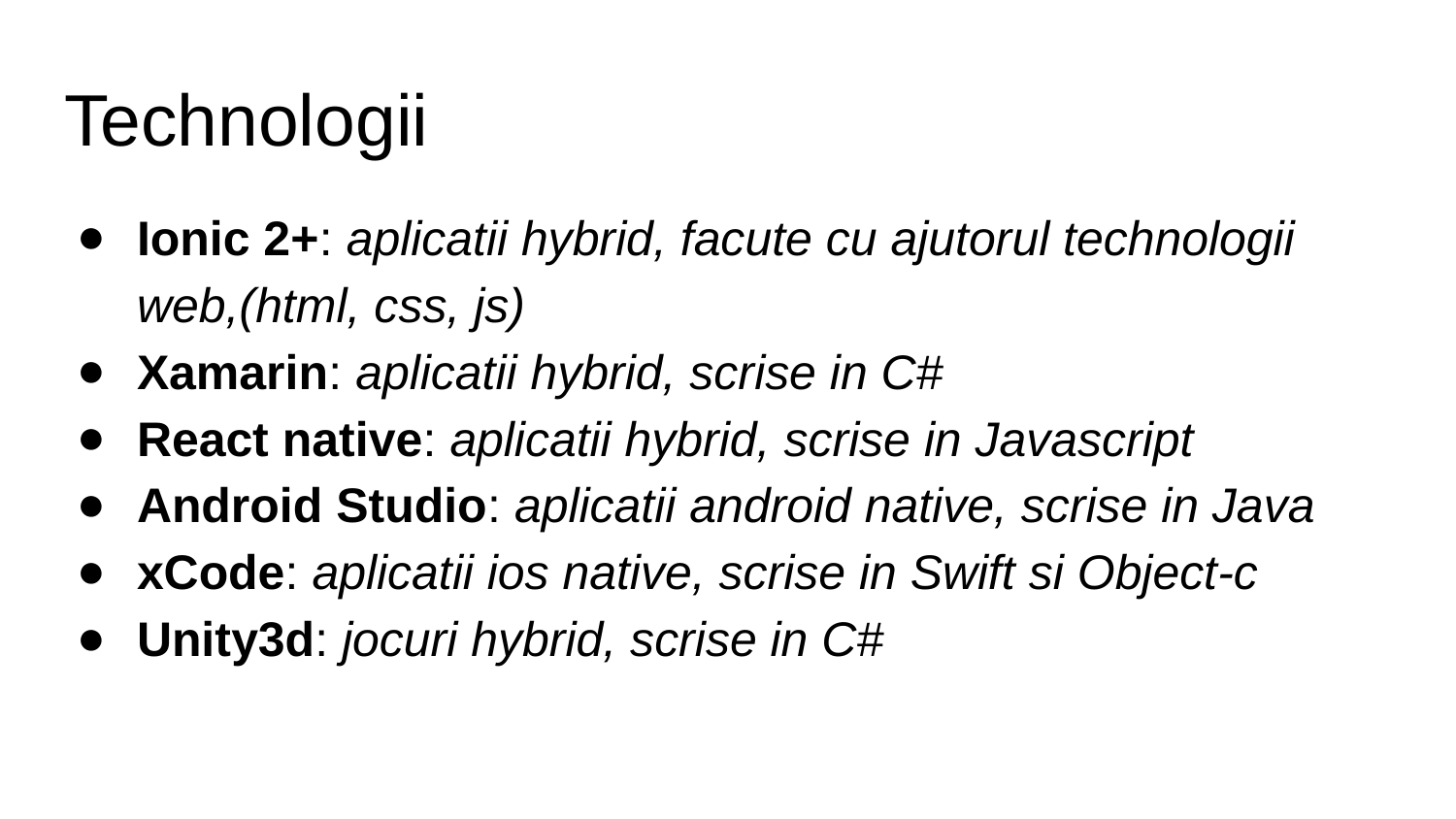

# Technologii
Ionic 2+: aplicatii hybrid, facute cu ajutorul technologii web,(html, css, js)
Xamarin: aplicatii hybrid, scrise in C#
React native: aplicatii hybrid, scrise in Javascript
Android Studio: aplicatii android native, scrise in Java
xCode: aplicatii ios native, scrise in Swift si Object-c
Unity3d: jocuri hybrid, scrise in C#